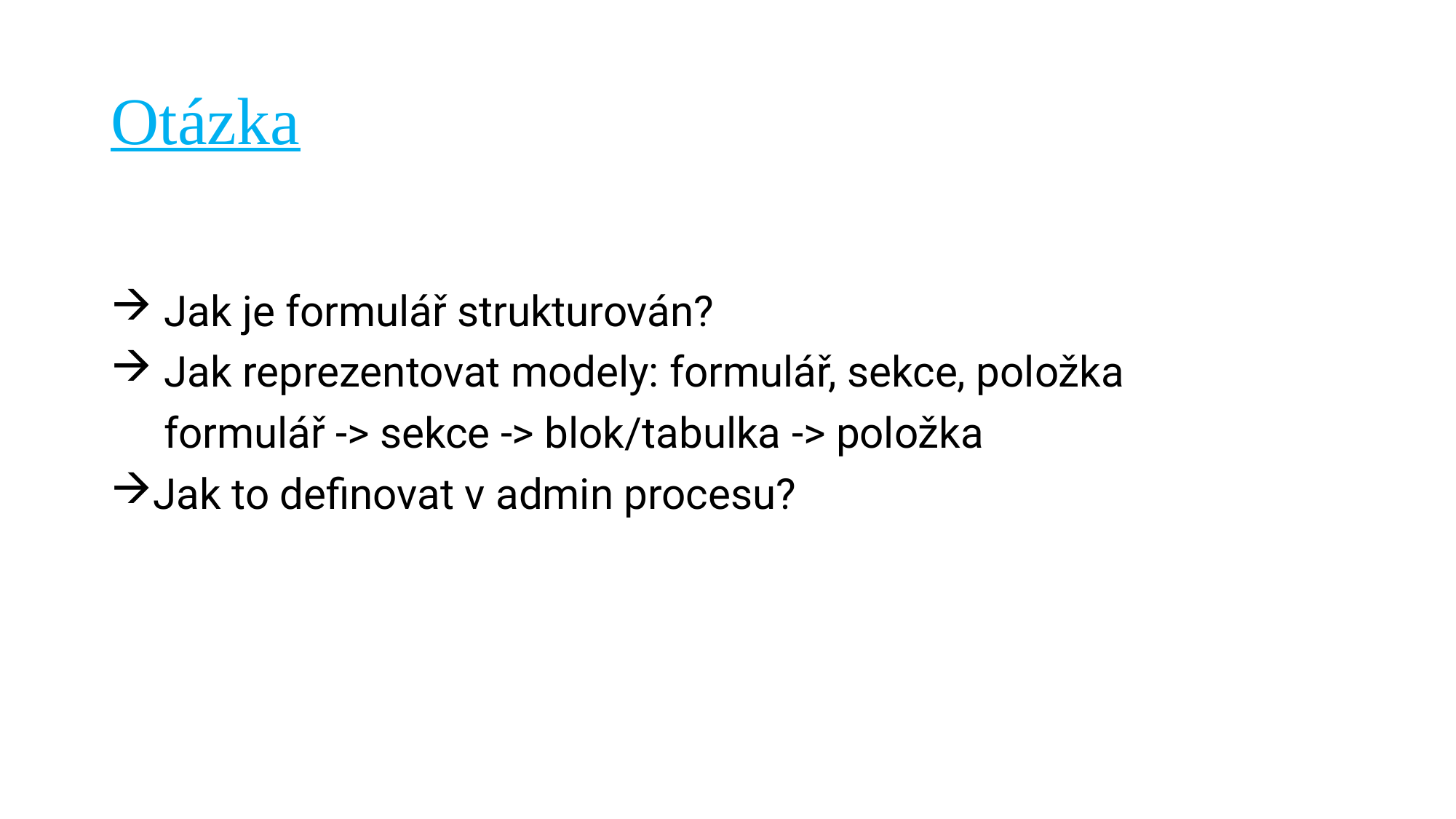

# Otázka

 Jak je formulář strukturován?
 Jak reprezentovat modely: formulář, sekce, položka
     formulář -> sekce -> blok/tabulka -> položka
Jak to definovat v admin procesu?